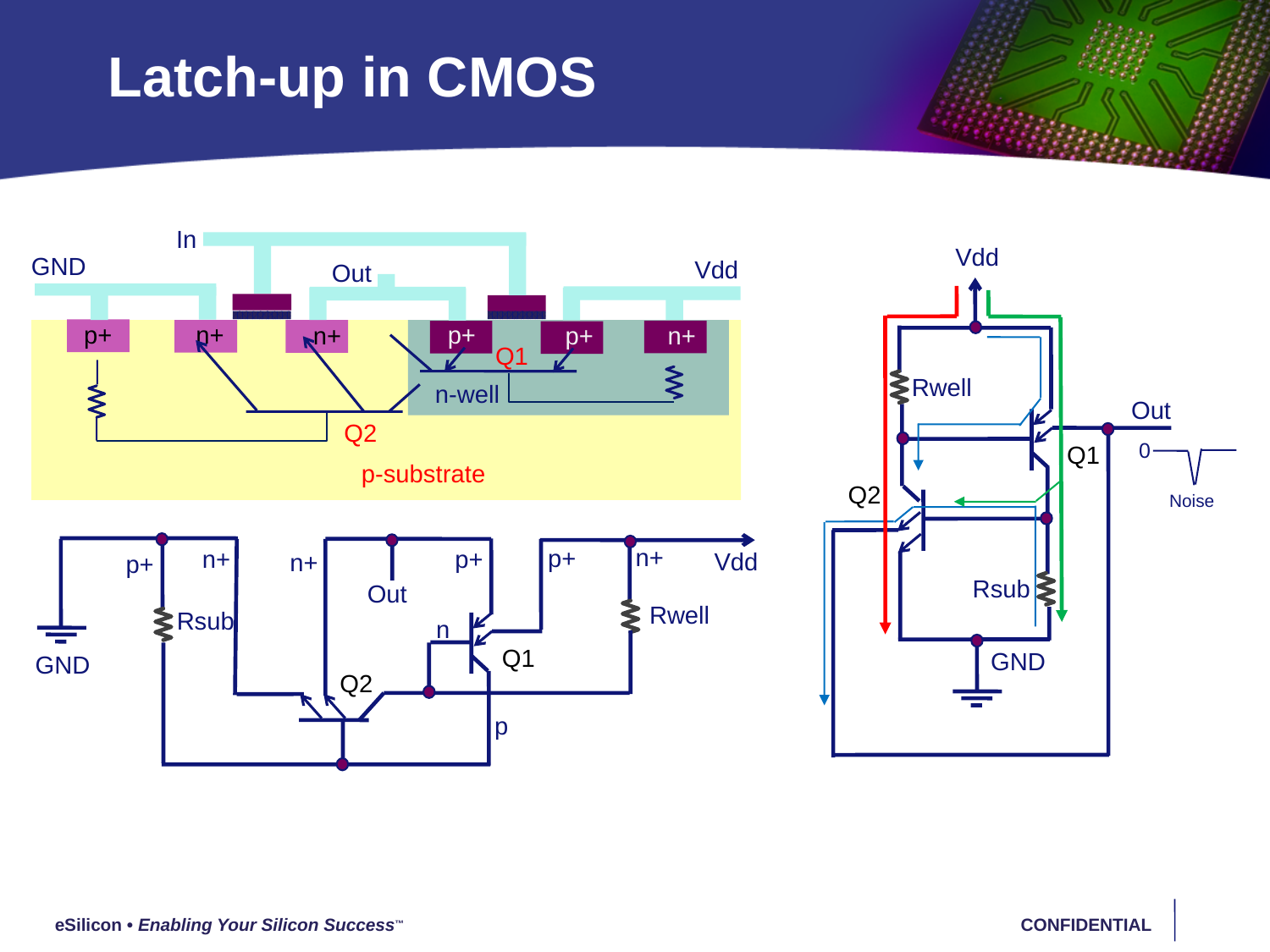

# Latch-up in CMOS
In

Vdd

GND
Vdd
Out

p+
n+
p+
n+
p+
n+

Q1

Rwell

n-well

Out

Q2

0

Q1

p-substrate

Q2
Noise

n+

p+
n+
p+

Vdd
n+
p+

Rsub
Out

Rwell
Rsub

n

Q1

GND

GND

Q2

p